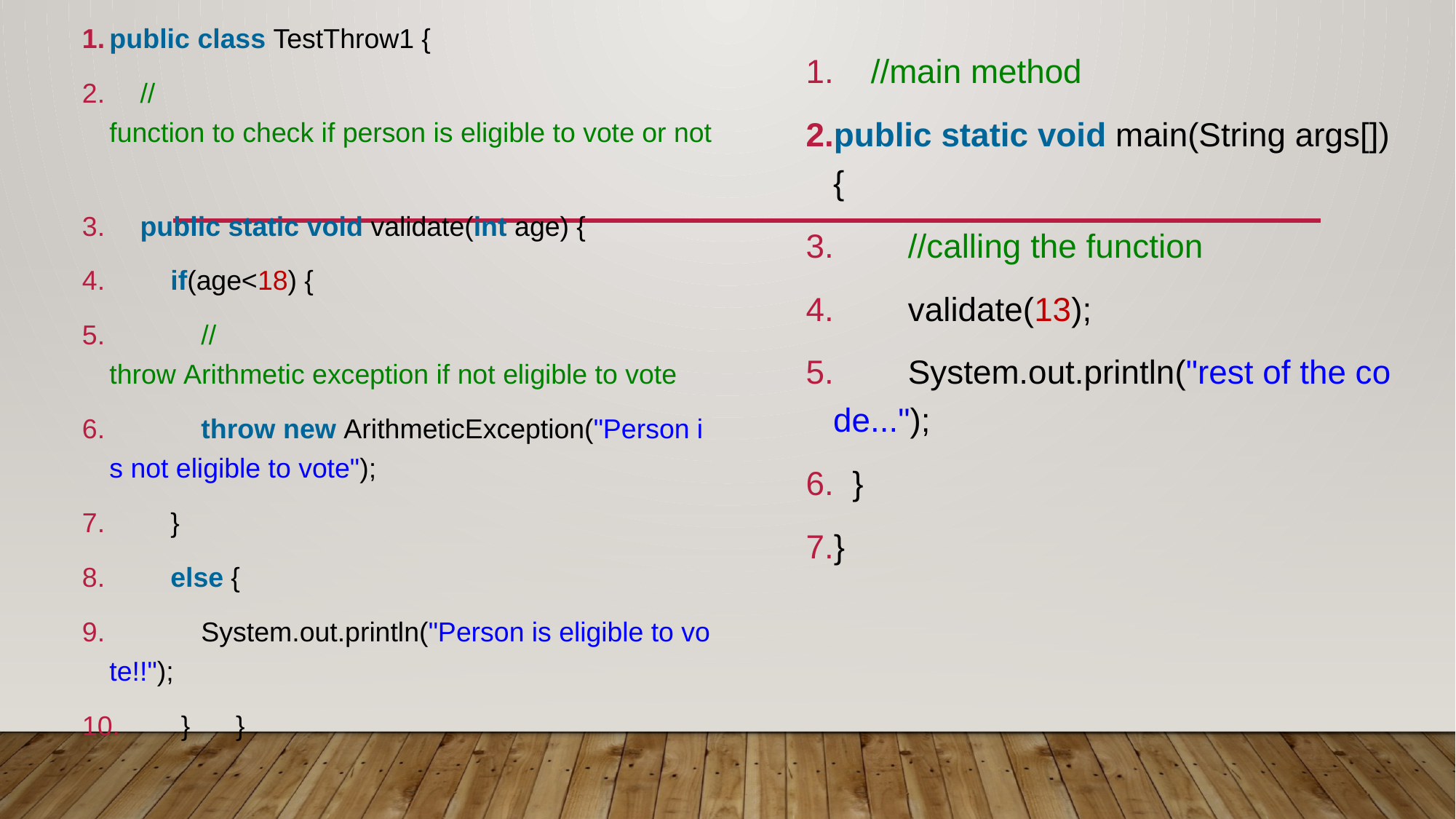

public class TestThrow1 {
    //function to check if person is eligible to vote or not
    public static void validate(int age) {
        if(age<18) {
            //throw Arithmetic exception if not eligible to vote
            throw new ArithmeticException("Person is not eligible to vote");
        }
        else {
            System.out.println("Person is eligible to vote!!");
        }      }

    //main method
public static void main(String args[]){
        //calling the function
        validate(13);
        System.out.println("rest of the code...");
  }
}